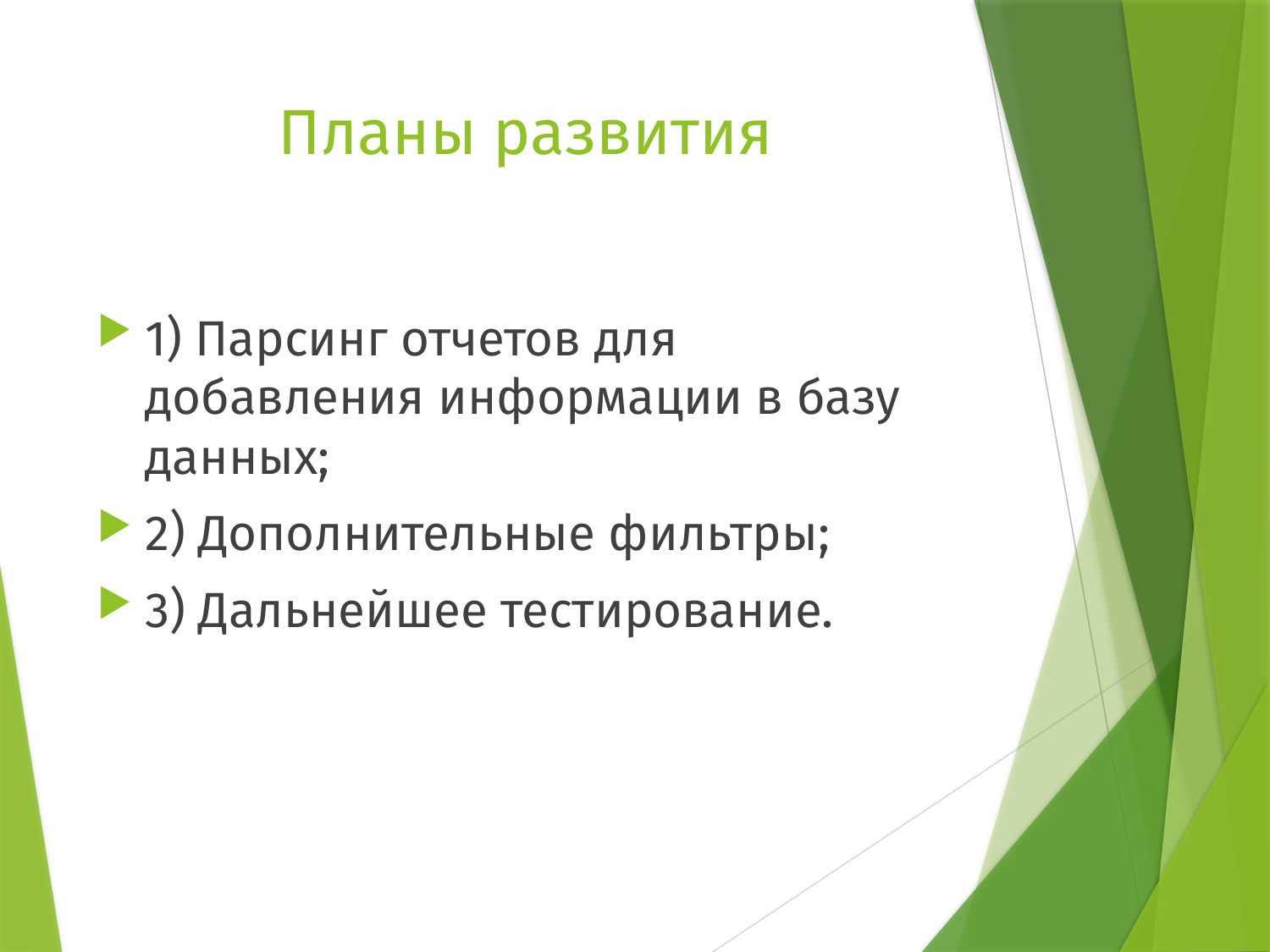

# Планы развития
1) Парсинг отчетов для добавления информации в базу данных;
2) Дополнительные фильтры;
3) Дальнейшее тестирование.